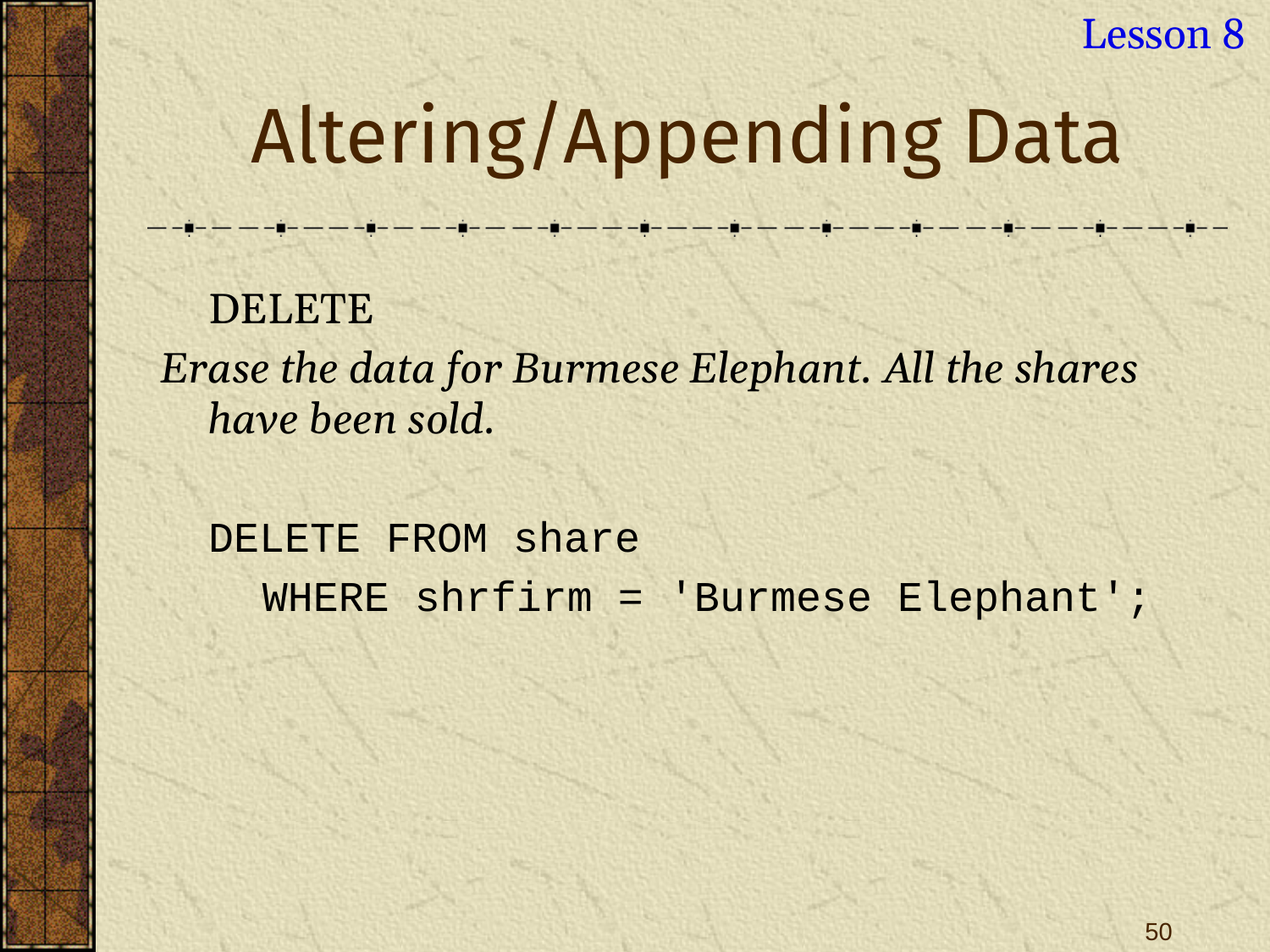

Lesson 8
# Altering/Appending Data
	DELETE
Erase the data for Burmese Elephant. All the shares have been sold.

	DELETE FROM share
    WHERE shrfirm = 'Burmese Elephant';

50